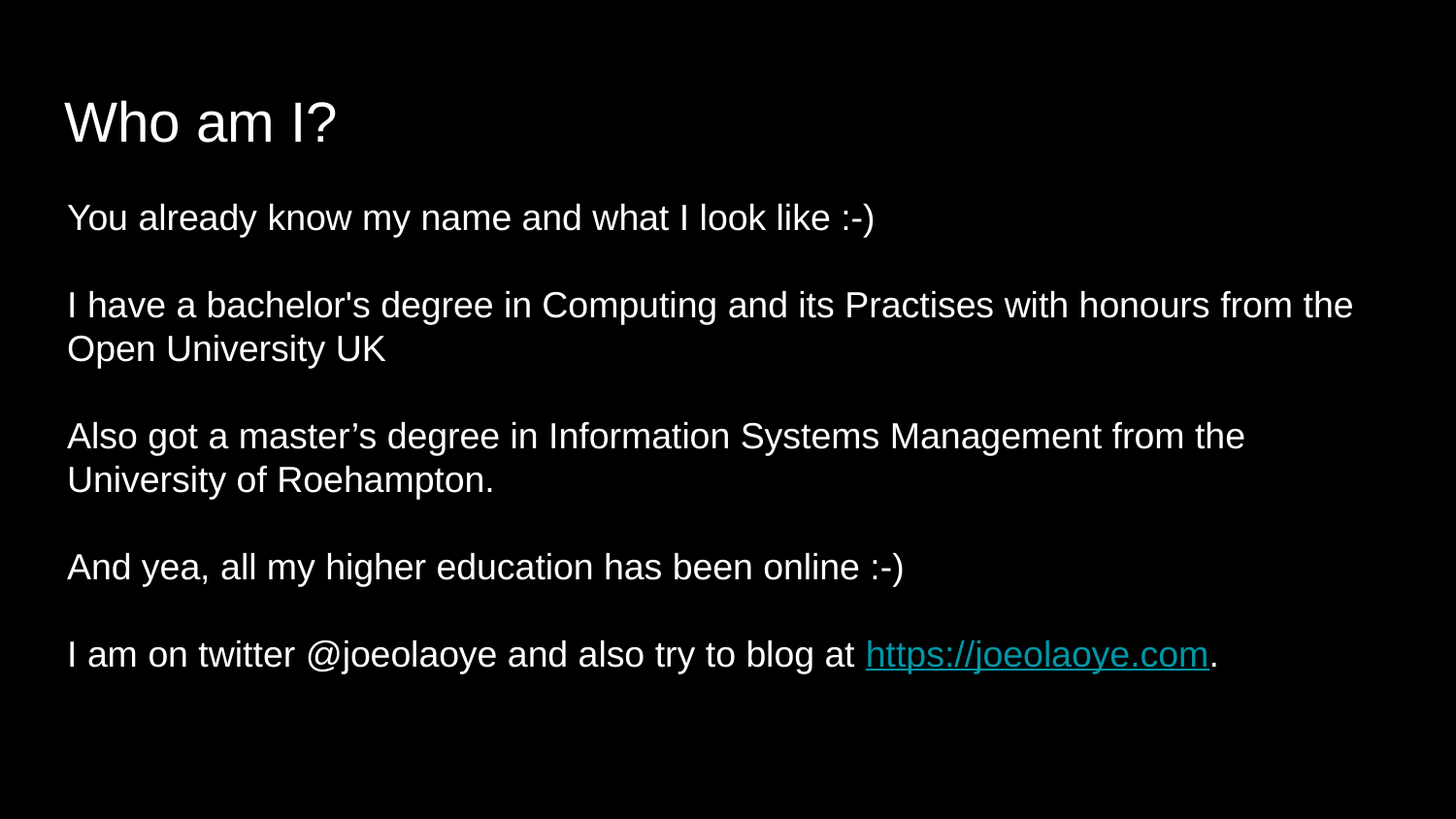

# Who am I?
You already know my name and what I look like :-)

I have a bachelor's degree in Computing and its Practises with honours from the Open University UK

Also got a master’s degree in Information Systems Management from the University of Roehampton.

And yea, all my higher education has been online :-)

I am on twitter @joeolaoye and also try to blog at https://joeolaoye.com.